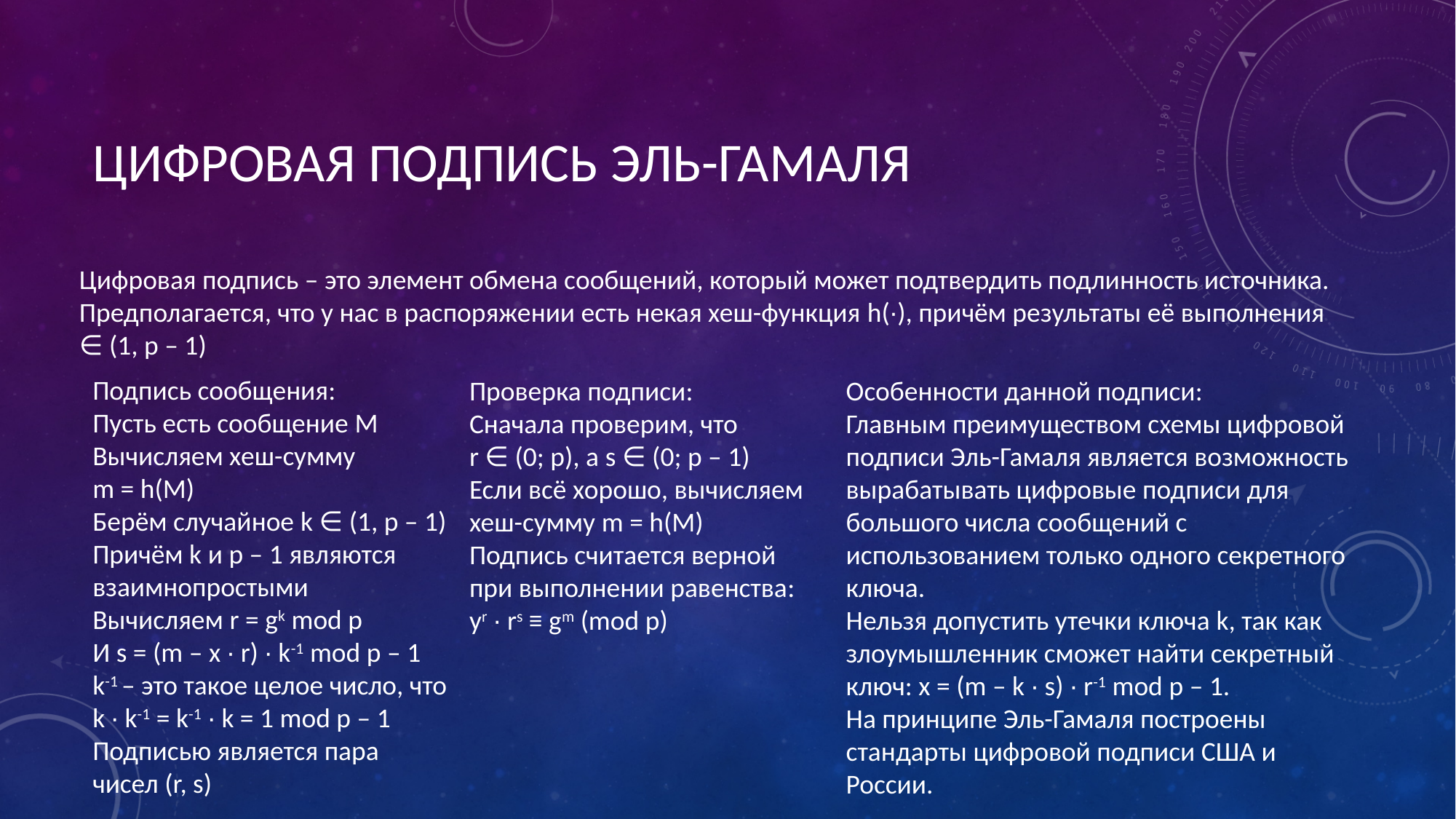

# Цифровая подпись Эль-Гамаля
Цифровая подпись – это элемент обмена сообщений, который может подтвердить подлинность источника.
Предполагается, что у нас в распоряжении есть некая хеш-функция h(∙), причём результаты её выполнения ∈ (1, p – 1)
Подпись сообщения:
Пусть есть сообщение M
Вычисляем хеш-сумму
m = h(M)
Берём случайное k ∈ (1, p – 1)
Причём k и p – 1 являются взаимнопростыми
Вычисляем r = gk mod p
И s = (m – x ∙ r) ∙ k-1 mod p – 1
k-1 – это такое целое число, что k ∙ k-1 = k-1 ∙ k = 1 mod p – 1
Подписью является пара чисел (r, s)
Проверка подписи:
Сначала проверим, что
r ∈ (0; p), а s ∈ (0; p – 1)
Если всё хорошо, вычисляем хеш-сумму m = h(M)
Подпись считается верной при выполнении равенства:
yr ∙ rs ≡ gm (mod p)
Особенности данной подписи:
Главным преимуществом схемы цифровой подписи Эль-Гамаля является возможность вырабатывать цифровые подписи для большого числа сообщений с использованием только одного секретного ключа.
Нельзя допустить утечки ключа k, так как злоумышленник сможет найти секретный ключ: x = (m – k ∙ s) ∙ r-1 mod p – 1.
На принципе Эль-Гамаля построены стандарты цифровой подписи США и России.